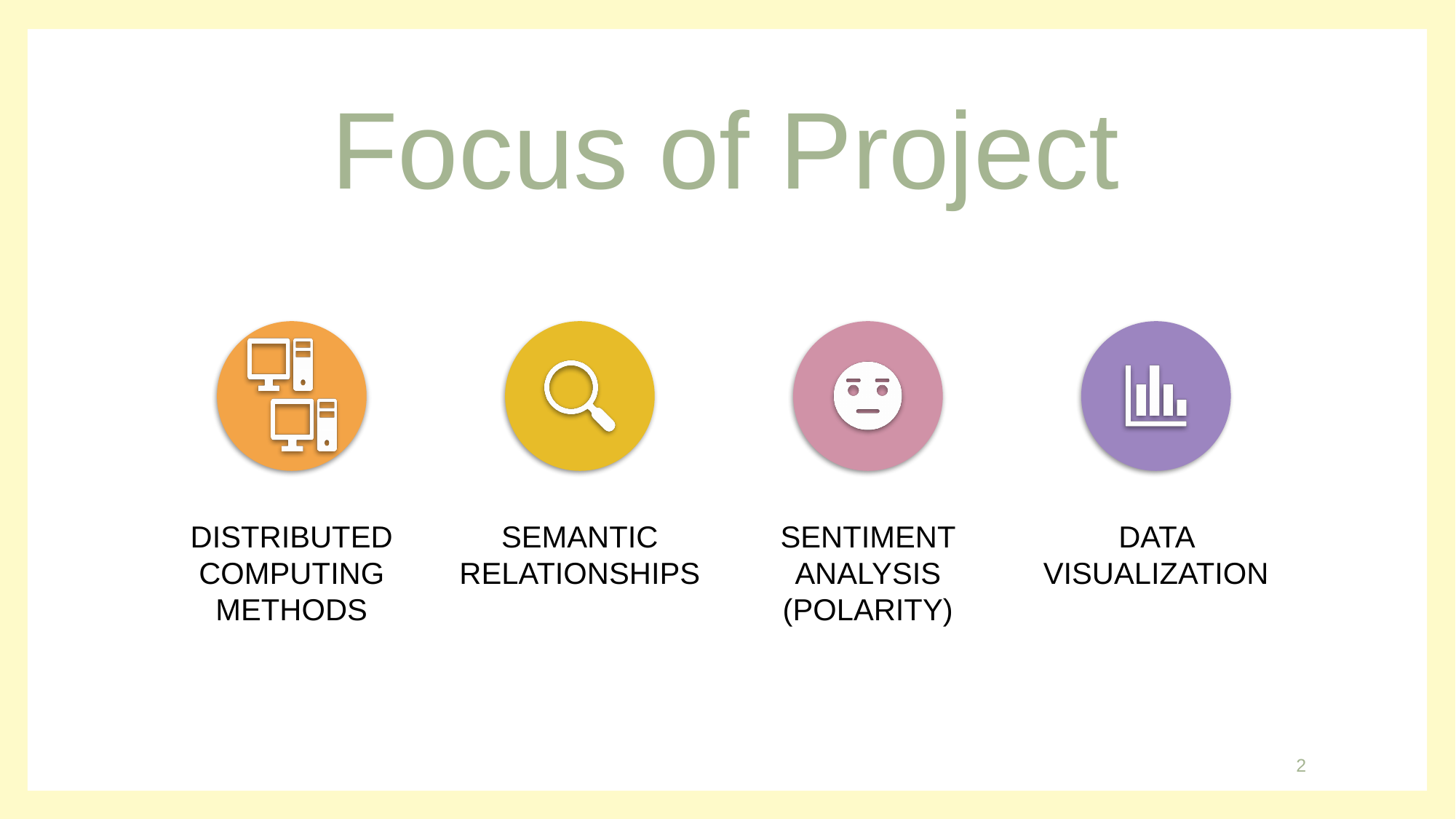

# Focus of Project
Distributed Computing Methods
Semantic Relationships
Sentiment Analysis (Polarity)
Data Visualization

2